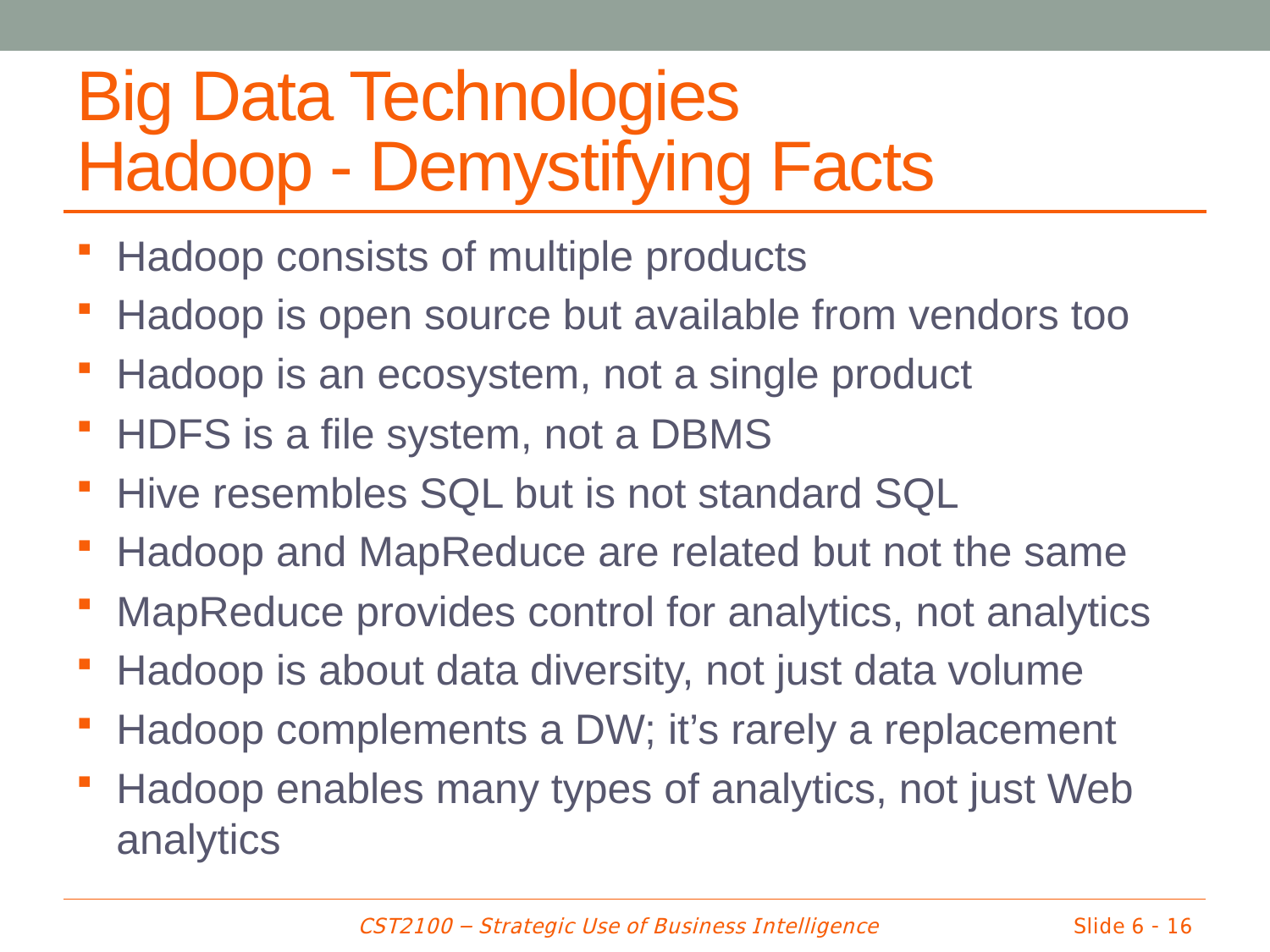

# Big Data Technologies Hadoop - Demystifying Facts
Hadoop consists of multiple products
Hadoop is open source but available from vendors too
Hadoop is an ecosystem, not a single product
HDFS is a file system, not a DBMS
Hive resembles SQL but is not standard SQL
Hadoop and MapReduce are related but not the same
MapReduce provides control for analytics, not analytics
Hadoop is about data diversity, not just data volume
Hadoop complements a DW; it’s rarely a replacement
Hadoop enables many types of analytics, not just Web analytics